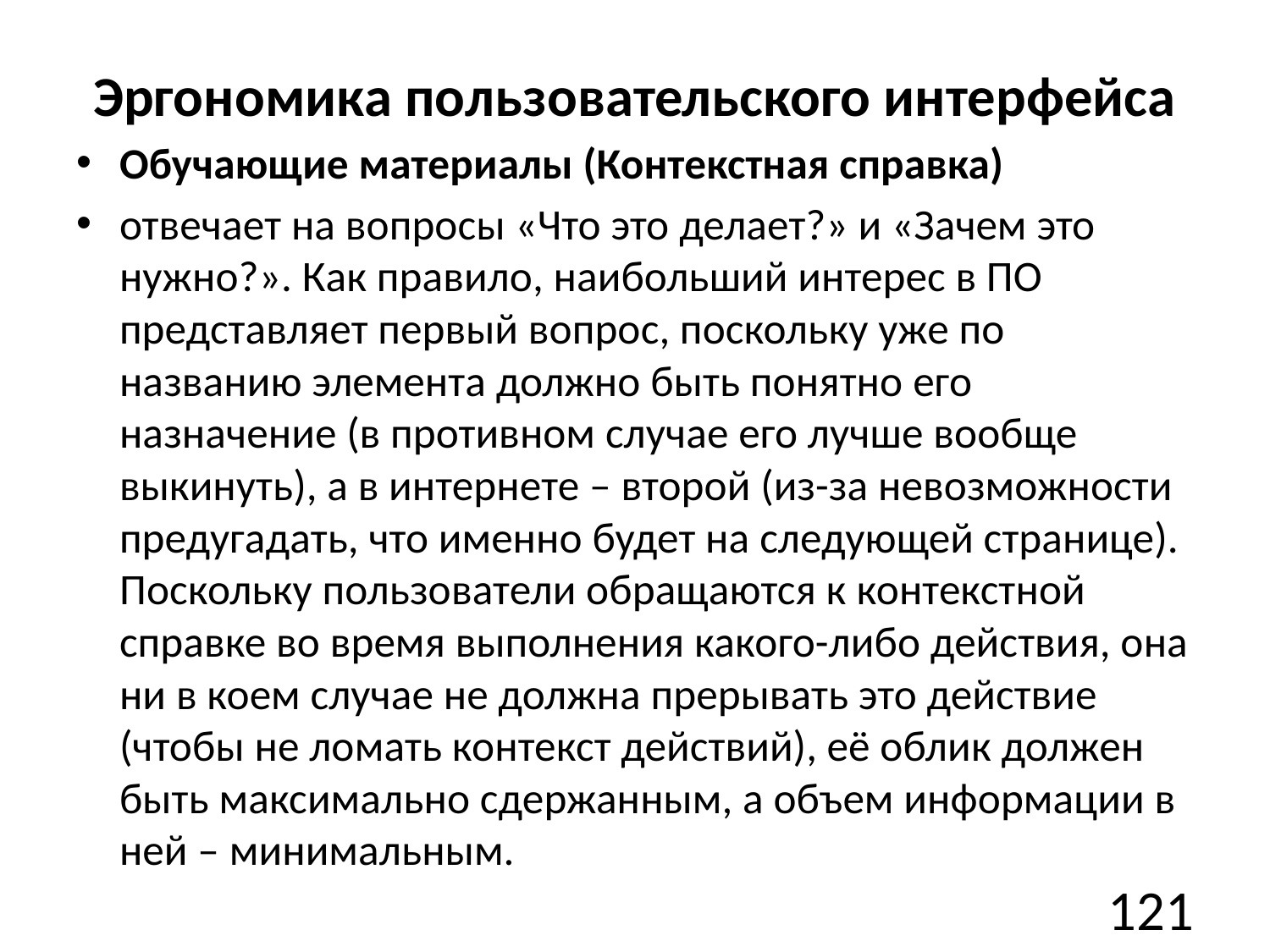

# Эргономика пользовательского интерфейса
Обучающие материалы (Контекстная справка)
отвечает на вопросы «Что это делает?» и «Зачем это нужно?». Как правило, наибольший интерес в ПО представляет первый вопрос, поскольку уже по названию элемента должно быть понятно его назначение (в противном случае его лучше вообще выкинуть), а в интернете – второй (из-за невозможности предугадать, что именно будет на следующей странице). Поскольку пользователи обращаются к контекстной справке во время выполнения какого-либо действия, она ни в коем случае не должна прерывать это действие (чтобы не ломать контекст действий), её облик должен быть максимально сдержанным, а объем информации в ней – минимальным.

121